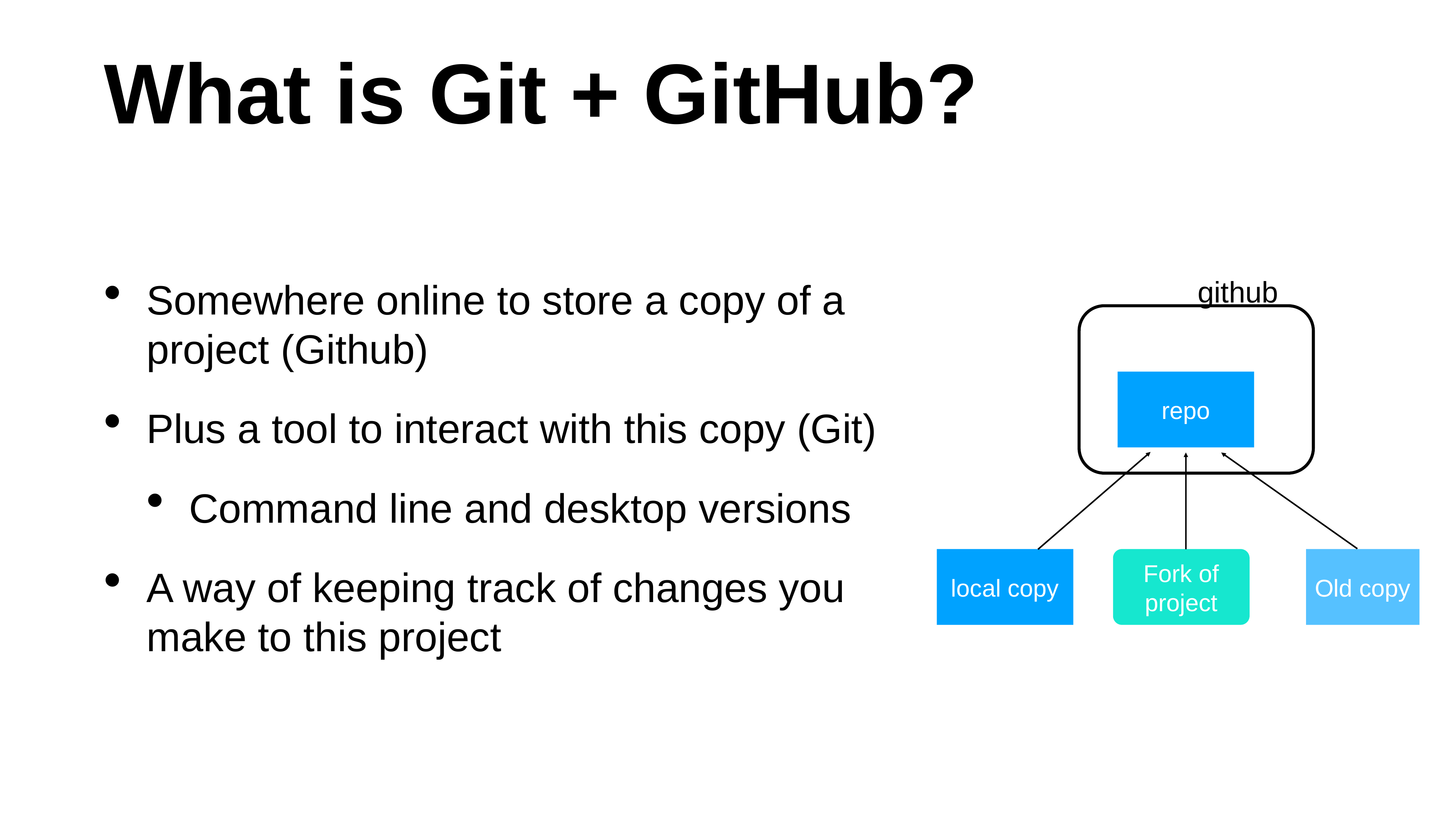

# What is Git + GitHub?
Somewhere online to store a copy of a project (Github)
Plus a tool to interact with this copy (Git)
Command line and desktop versions
A way of keeping track of changes you make to this project
github

repo

local copy
Fork of project
Old copy